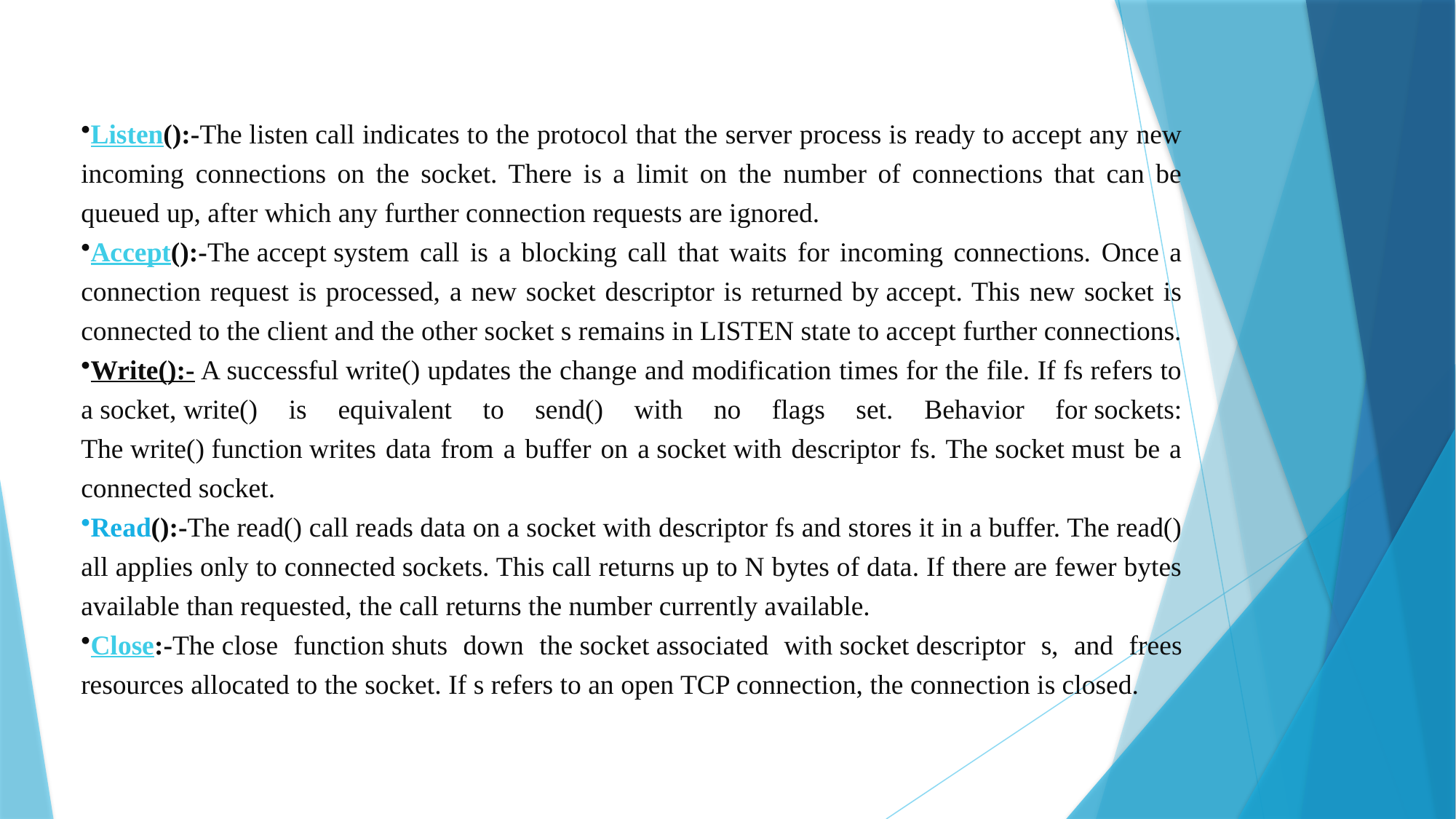

#
Listen():-The listen call indicates to the protocol that the server process is ready to accept any new incoming connections on the socket. There is a limit on the number of connections that can be queued up, after which any further connection requests are ignored.
Accept():-The accept system call is a blocking call that waits for incoming connections. Once a connection request is processed, a new socket descriptor is returned by accept. This new socket is connected to the client and the other socket s remains in LISTEN state to accept further connections.
Write():- A successful write() updates the change and modification times for the file. If fs refers to a socket, write() is equivalent to send() with no flags set. Behavior for sockets: The write() function writes data from a buffer on a socket with descriptor fs. The socket must be a connected socket.
Read():-The read() call reads data on a socket with descriptor fs and stores it in a buffer. The read() all applies only to connected sockets. This call returns up to N bytes of data. If there are fewer bytes available than requested, the call returns the number currently available.
Close:-The close function shuts down the socket associated with socket descriptor s, and frees resources allocated to the socket. If s refers to an open TCP connection, the connection is closed.